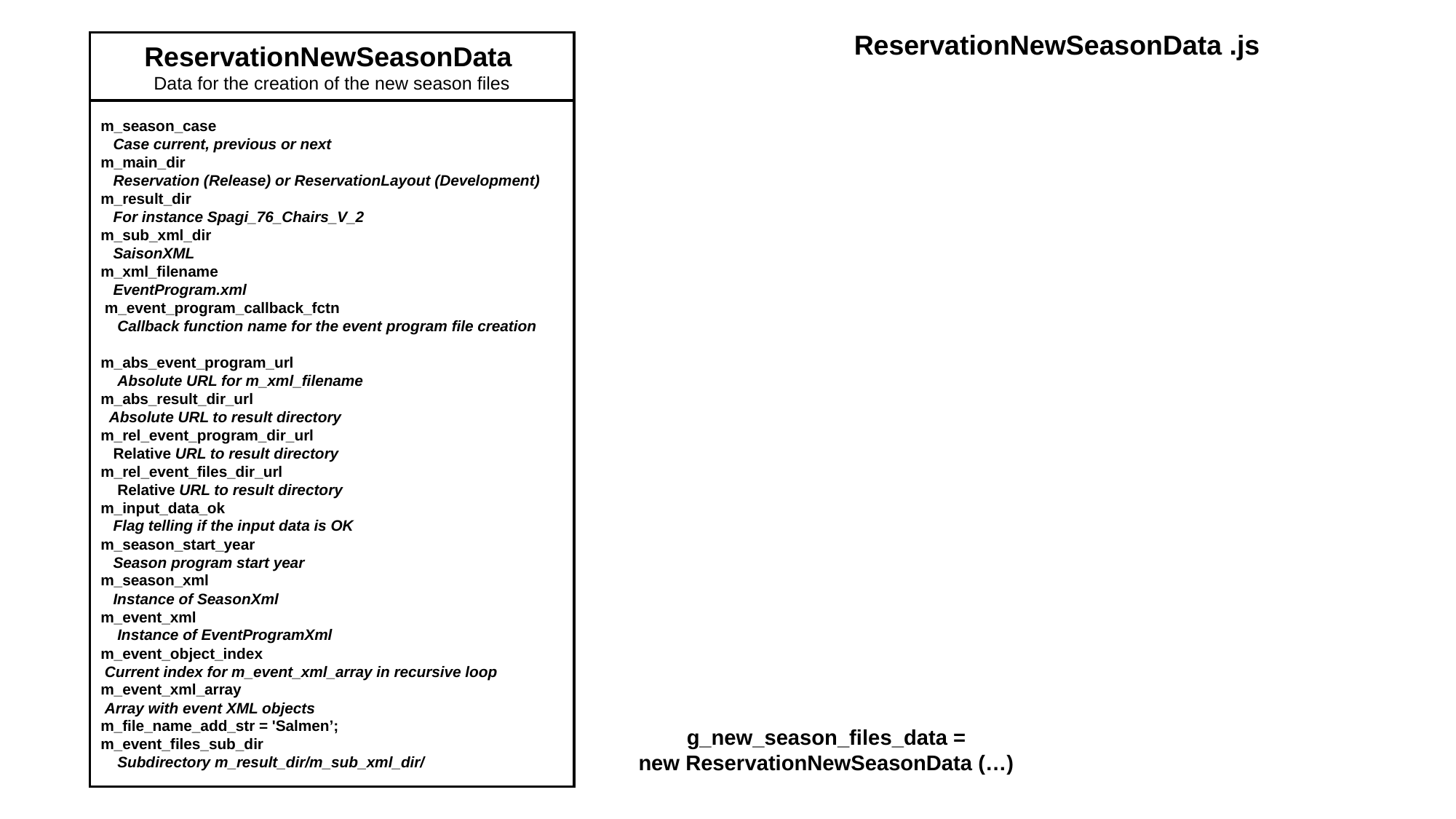

ReservationNewSeasonData .js
ReservationNewSeasonData
Data for the creation of the new season files
m_season_case
   Case current, previous or next
m_main_dir
   Reservation (Release) or ReservationLayout (Development)
m_result_dir
   For instance Spagi_76_Chairs_V_2
m_sub_xml_dir
   SaisonXML
m_xml_filename
   EventProgram.xml
 m_event_program_callback_fctn
    Callback function name for the event program file creation

m_abs_event_program_url
    Absolute URL for m_xml_filename
m_abs_result_dir_url
  Absolute URL to result directory
m_rel_event_program_dir_url
   Relative URL to result directory
m_rel_event_files_dir_url
    Relative URL to result directory
m_input_data_ok
   Flag telling if the input data is OK
m_season_start_year
   Season program start year
m_season_xml
   Instance of SeasonXml
m_event_xml
    Instance of EventProgramXml
m_event_object_index
 Current index for m_event_xml_array in recursive loop
m_event_xml_array
 Array with event XML objects
m_file_name_add_str = 'Salmen’;
m_event_files_sub_dir
    Subdirectory m_result_dir/m_sub_xml_dir/
g_new_season_files_data =
new ReservationNewSeasonData (…)